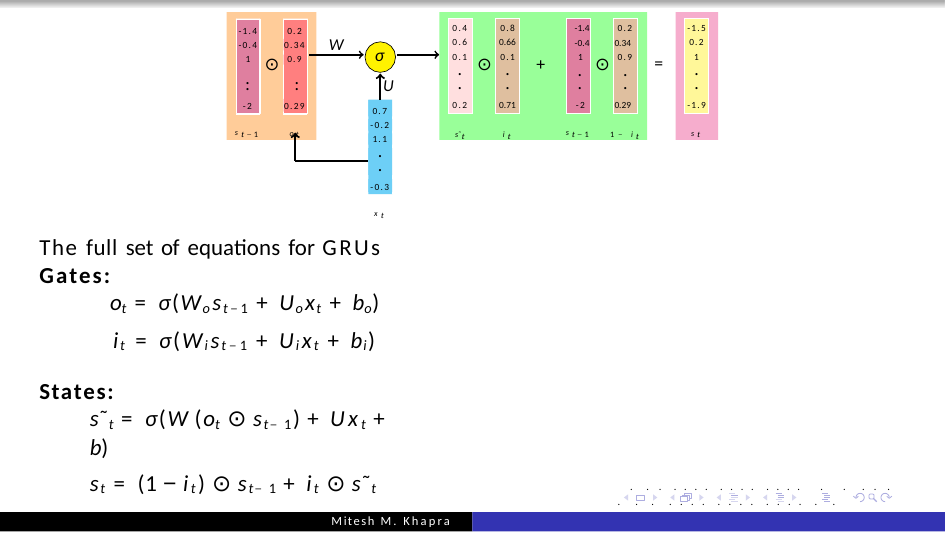

| 0.4 |
| --- |
| 0.6 |
| 0.1 |
| . |
| . |
| 0.2 |
| 0.8 |
| --- |
| 0.66 |
| 0.1 |
| . |
| . |
| 0.71 |
| -1.5 |
| --- |
| 0.2 |
| 1 |
| . |
| . |
| -1.9 |
| -1.4 |
| --- |
| -0.4 |
| 1 |
| . |
| . |
| -2 |
| 0.2 |
| --- |
| 0.34 |
| 0.9 |
| . |
| . |
| 0.29 |
-1.4
-0.4
1
0.2
σ
U
W
0.34

=

⊙
⊙
+
⊙
0.9
.	.
.	.

-2
0.29
0.7
-0.2
st−1
st−1
ot
st
it
1 − it
s˜t
1.1
.
.
-0.3
xt
The full set of equations for GRUs
Gates:
ot = σ(Wost−1 + Uoxt + bo)
it = σ(Wist−1 + Uixt + bi)
States:
s˜t  = σ(W (ot  ⊙ st−1) + Uxt  + b)
st  = (1 − it) ⊙ st−1  + it  ⊙ s˜t
.   .  .  . . . .  . . . .  . . . .     .    .    . .  .
.    .     .      .   .   .   .     .   .   .   .     .   .   .   .     .      .	.    .    .	26/1
CS7015 (Deep Learning) : Lecture 14

Mitesh M. Khapra